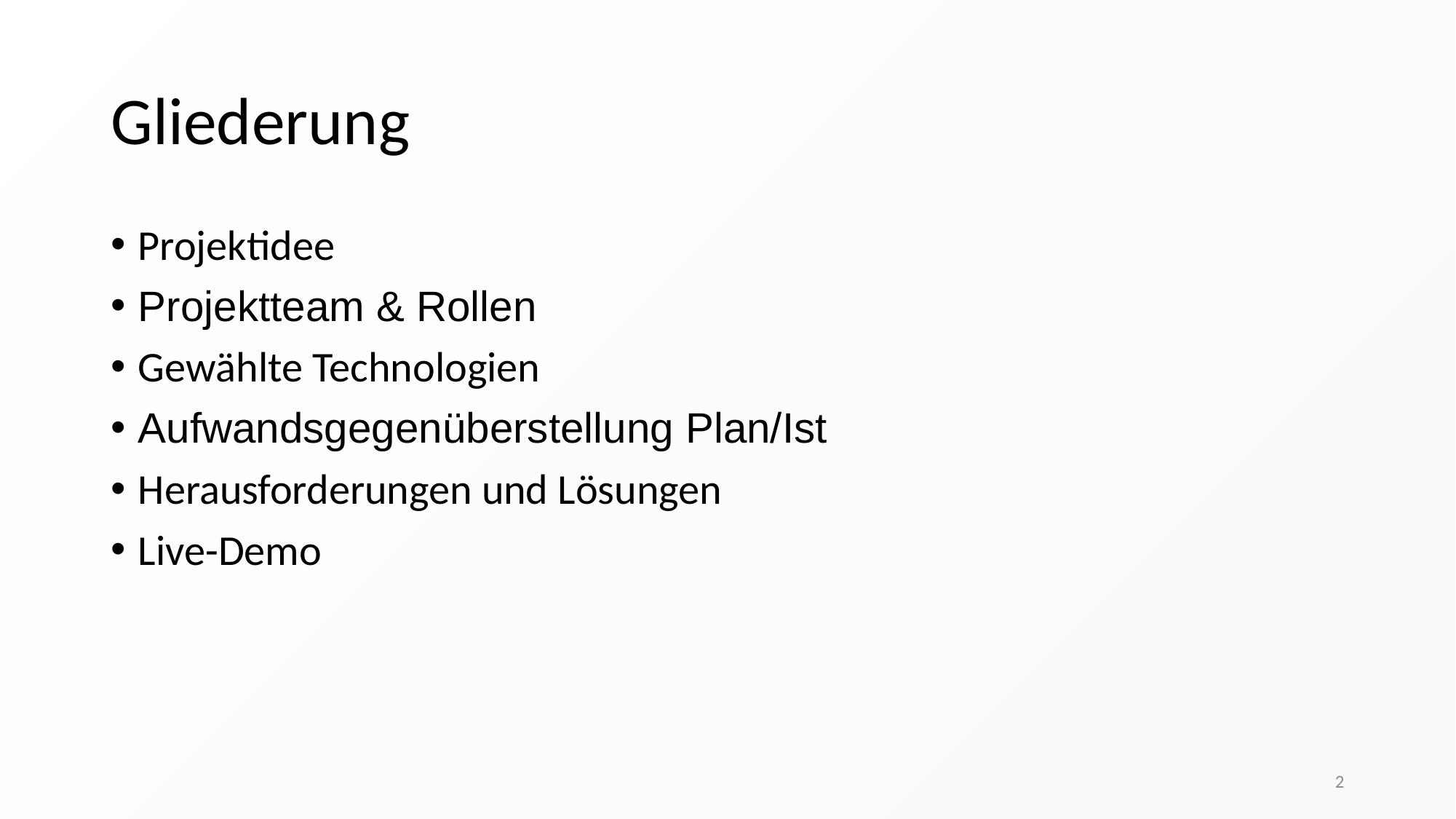

# Gliederung
Projektidee
Projektteam & Rollen
Gewählte Technologien
Aufwandsgegenüberstellung Plan/Ist
Herausforderungen und Lösungen
Live-Demo

2